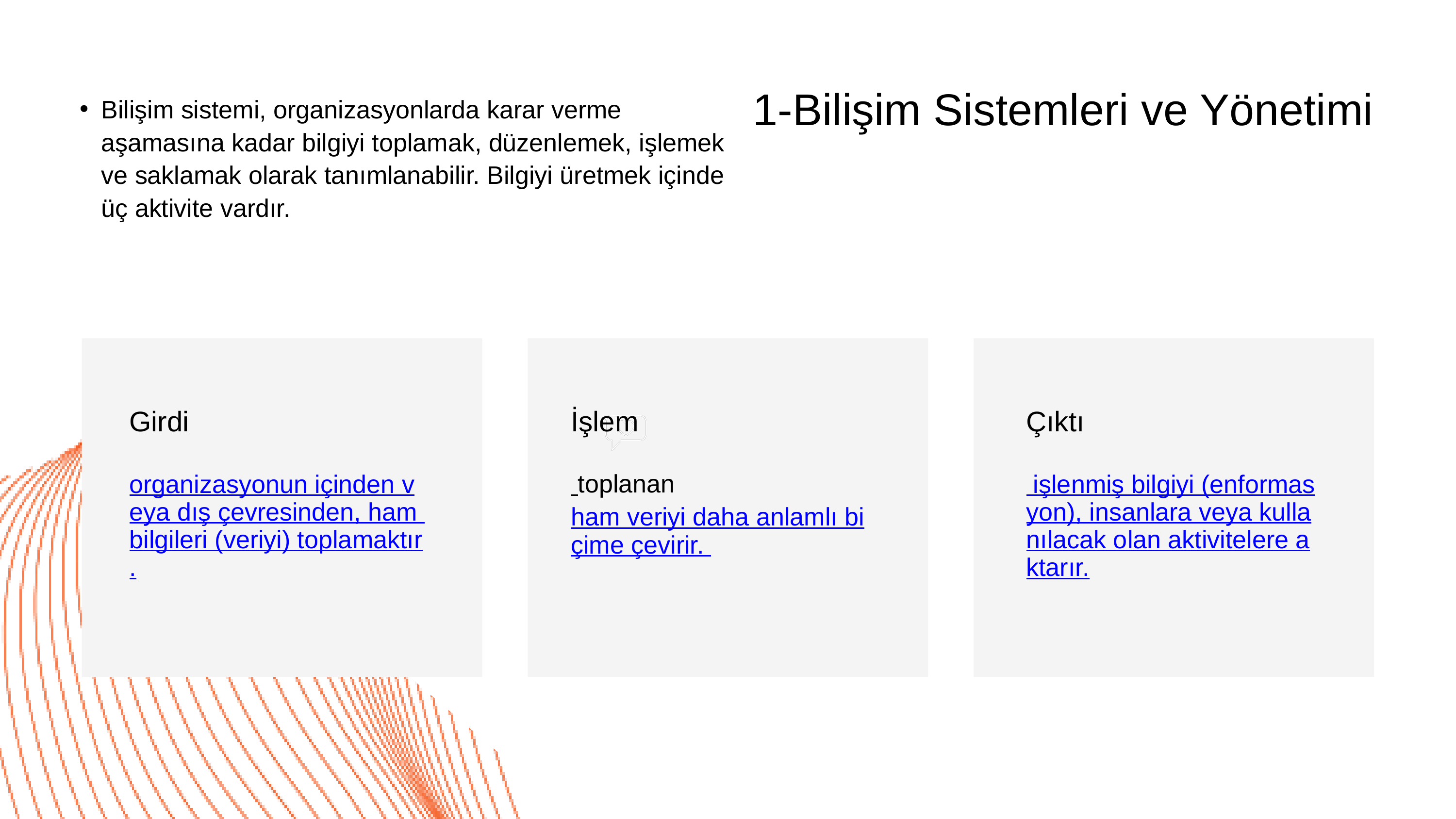

1-Bilişim Sistemleri ve Yönetimi
Bilişim sistemi, organizasyonlarda karar verme aşamasına kadar bilgiyi toplamak, düzenlemek, işlemek ve saklamak olarak tanımlanabilir. Bilgiyi üretmek içinde üç aktivite vardır.

Girdi
organizasyonun içinden veya dış çevresinden, ham bilgileri (veriyi) toplamaktır.
İşlem
 toplanan ham veriyi daha anlamlı biçime çevirir.
Çıktı
 işlenmiş bilgiyi (enformasyon), insanlara veya kullanılacak olan aktivitelere aktarır.